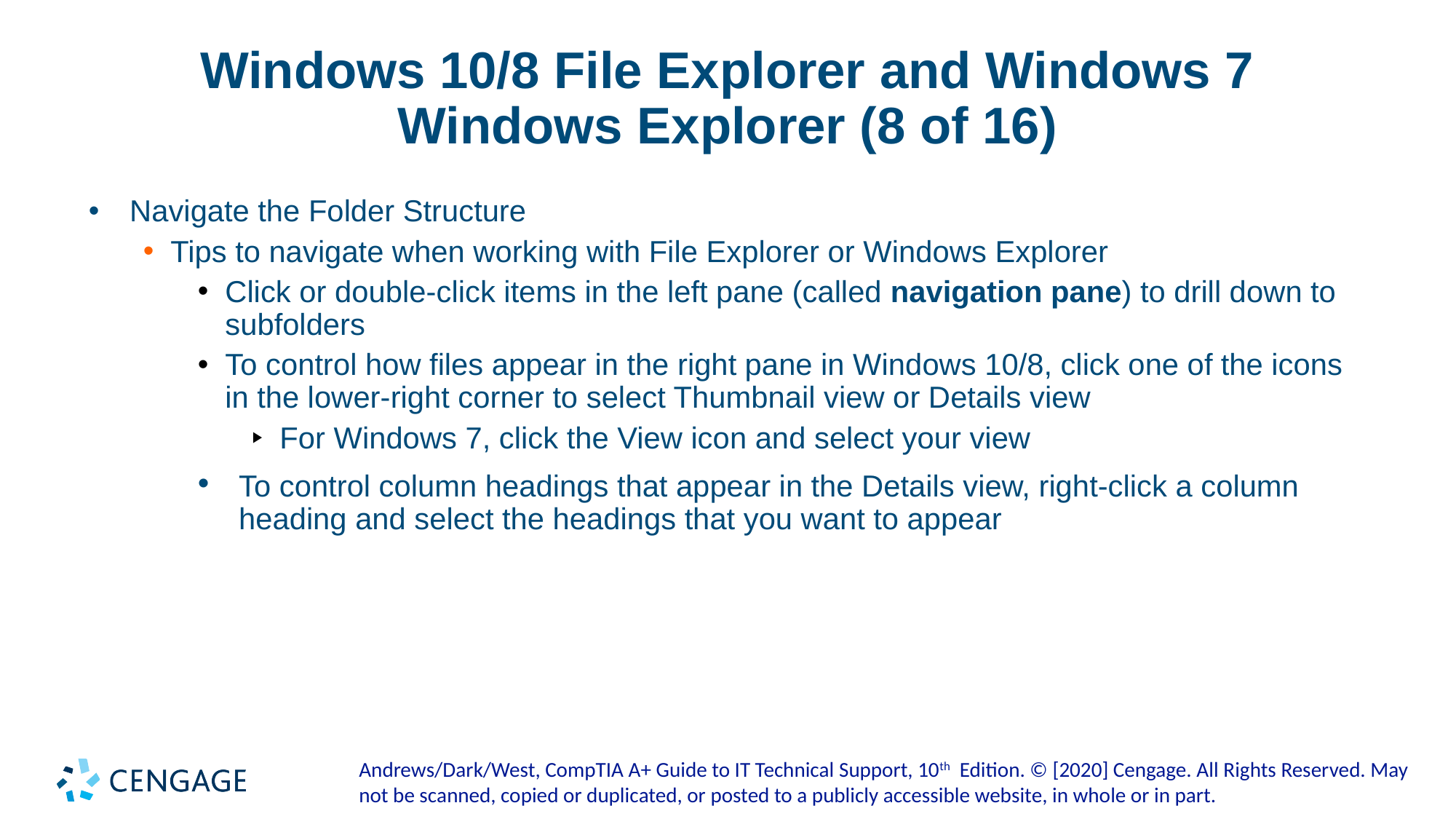

# Windows 10/8 File Explorer and Windows 7 Windows Explorer (8 of 16)
Navigate the Folder Structure
Tips to navigate when working with File Explorer or Windows Explorer
Click or double-click items in the left pane (called navigation pane) to drill down to subfolders
To control how files appear in the right pane in Windows 10/8, click one of the icons in the lower-right corner to select Thumbnail view or Details view
For Windows 7, click the View icon and select your view
To control column headings that appear in the Details view, right-click a column heading and select the headings that you want to appear